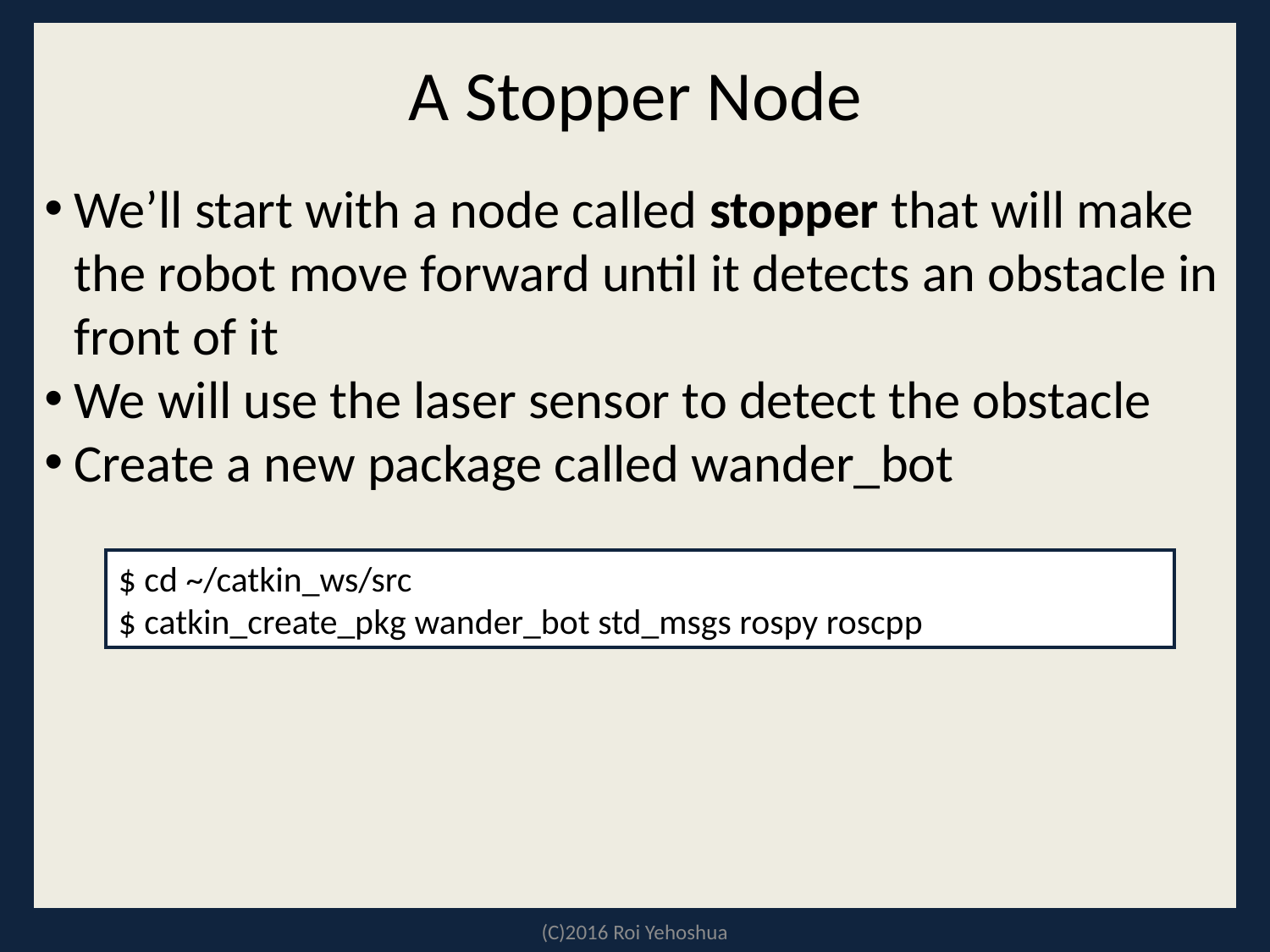

A Stopper Node
We’ll start with a node called stopper that will make the robot move forward until it detects an obstacle in front of it
We will use the laser sensor to detect the obstacle
Create a new package called wander_bot

$ cd ~/catkin_ws/src
$ catkin_create_pkg wander_bot std_msgs rospy roscpp
(C)2016 Roi Yehoshua